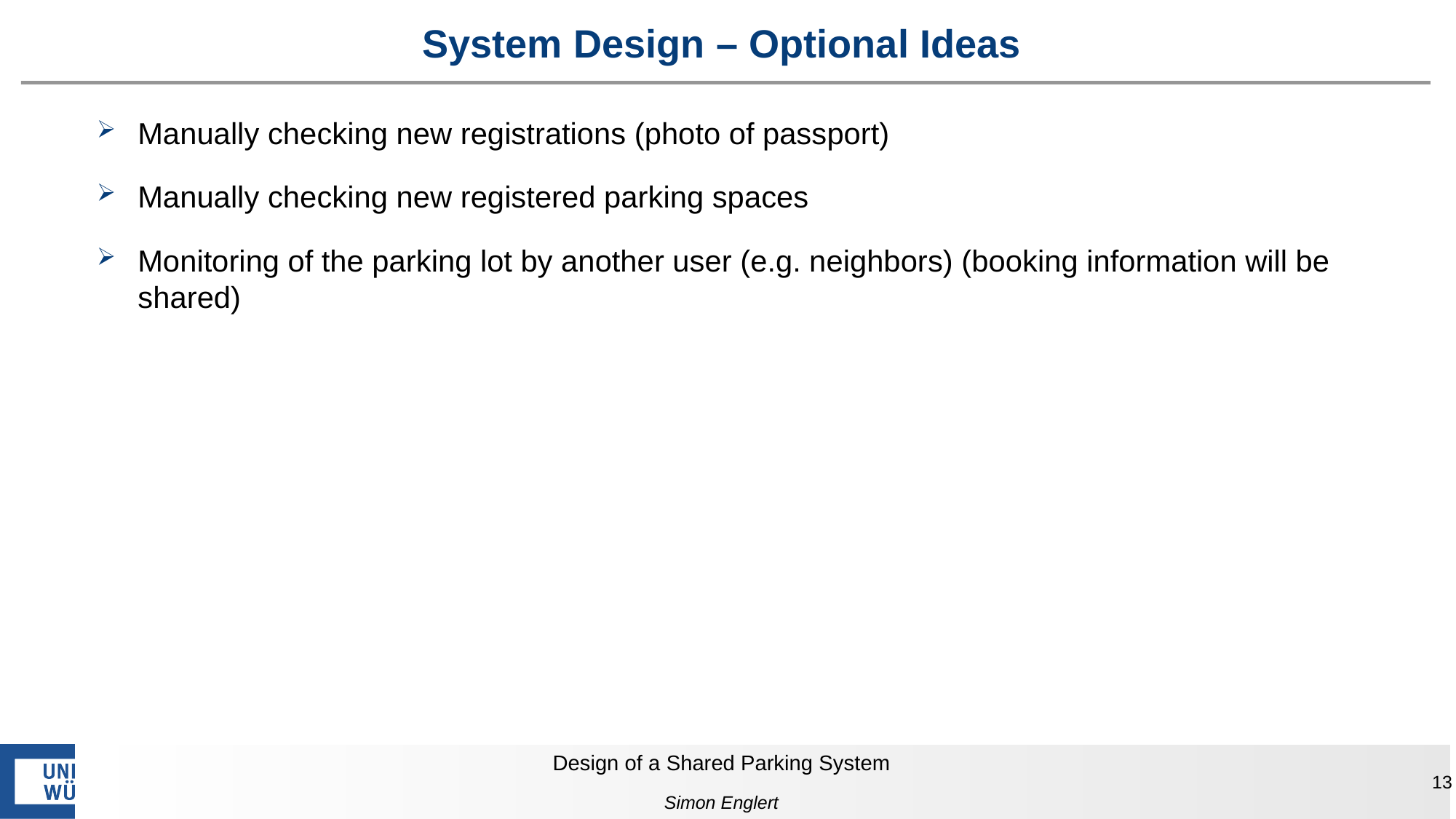

# System Design – Optional Ideas
Manually checking new registrations (photo of passport)
Manually checking new registered parking spaces
Monitoring of the parking lot by another user (e.g. neighbors) (booking information will be shared)